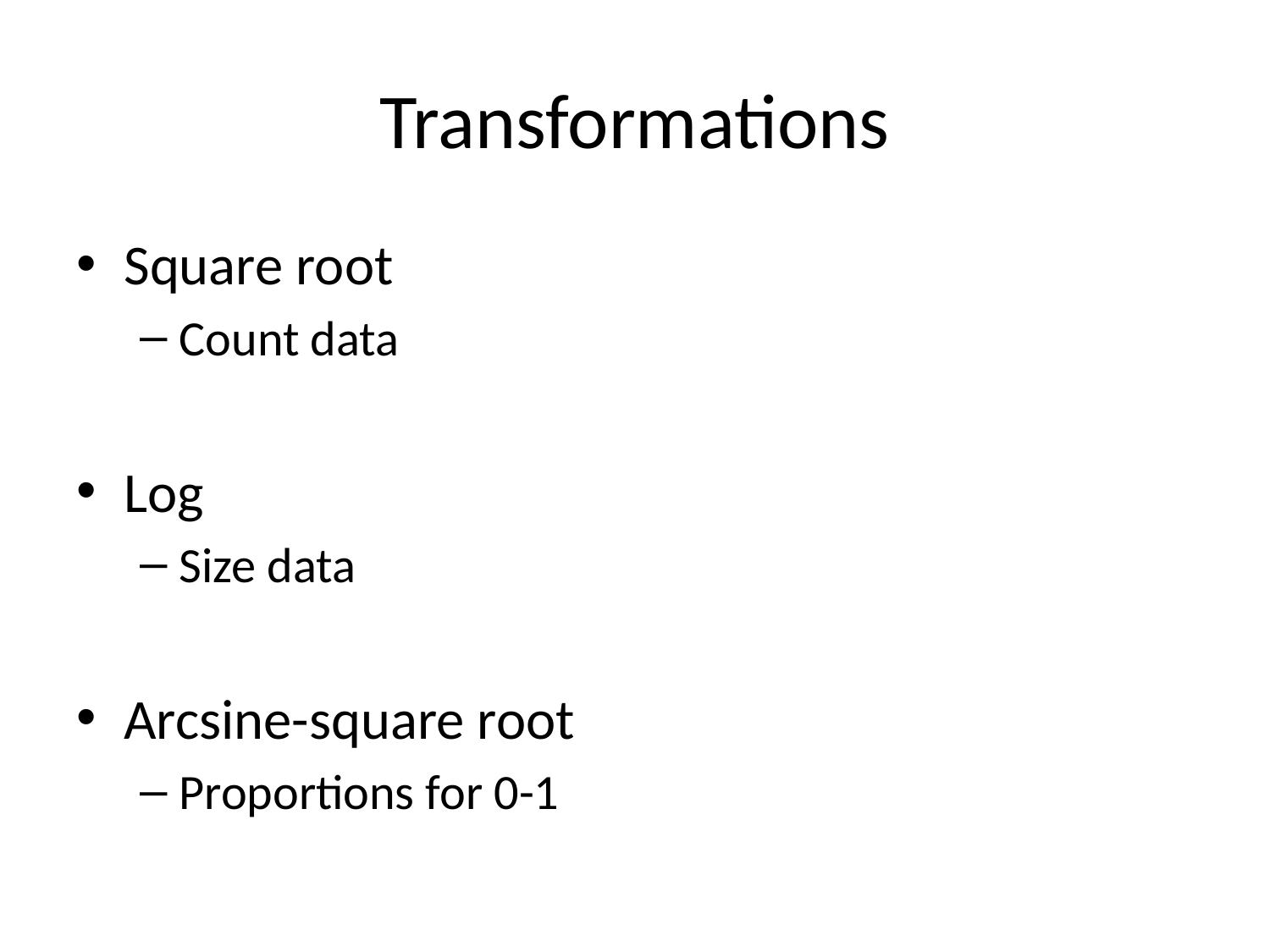

# Transformations
Square root
Count data

Log
Size data

Arcsine-square root
Proportions for 0-1